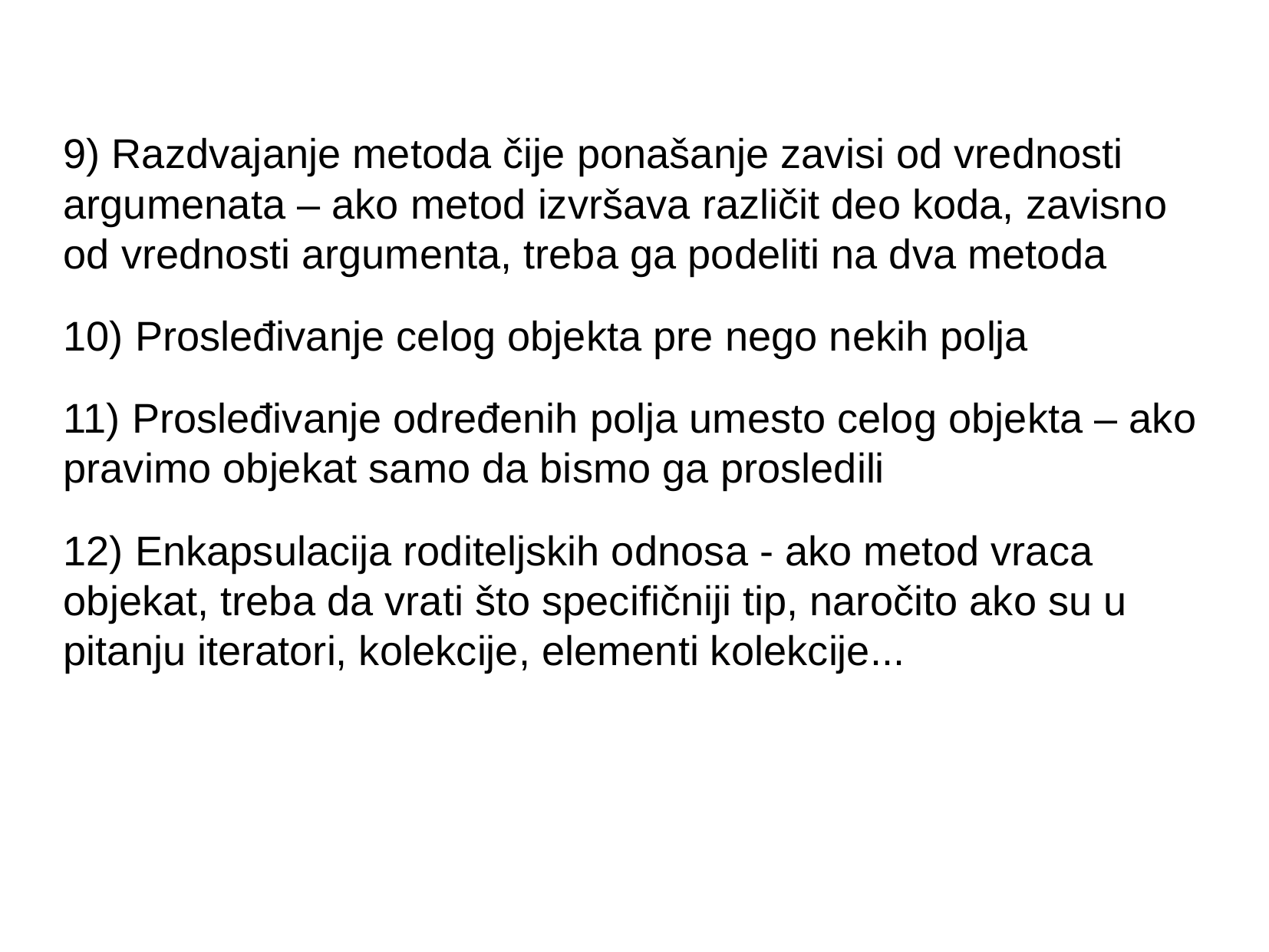

Razdvajanje metoda čije ponašanje zavisi od vrednosti argumenata – ako metod izvršava različit deo koda, zavisno od vrednosti argumenta, treba ga podeliti na dva metoda
 Prosleđivanje celog objekta pre nego nekih polja
 Prosleđivanje određenih polja umesto celog objekta – ako pravimo objekat samo da bismo ga prosledili
 Enkapsulacija roditeljskih odnosa - ako metod vraca objekat, treba da vrati što specifičniji tip, naročito ako su u pitanju iteratori, kolekcije, elementi kolekcije...